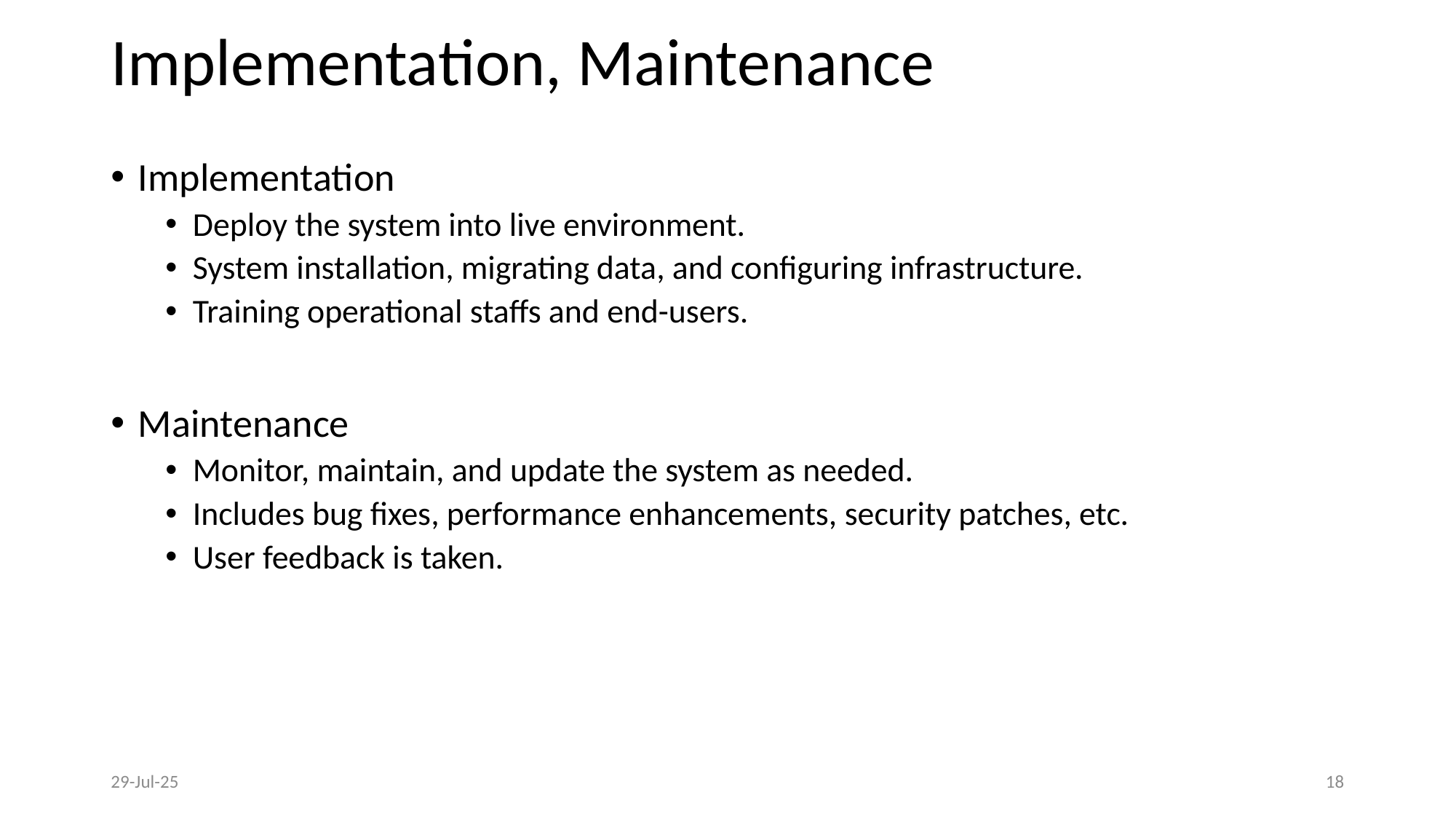

# Implementation, Maintenance
Implementation
Deploy the system into live environment.
System installation, migrating data, and configuring infrastructure.
Training operational staffs and end-users.

Maintenance
Monitor, maintain, and update the system as needed.
Includes bug fixes, performance enhancements, security patches, etc.
User feedback is taken.

29-Jul-25
18